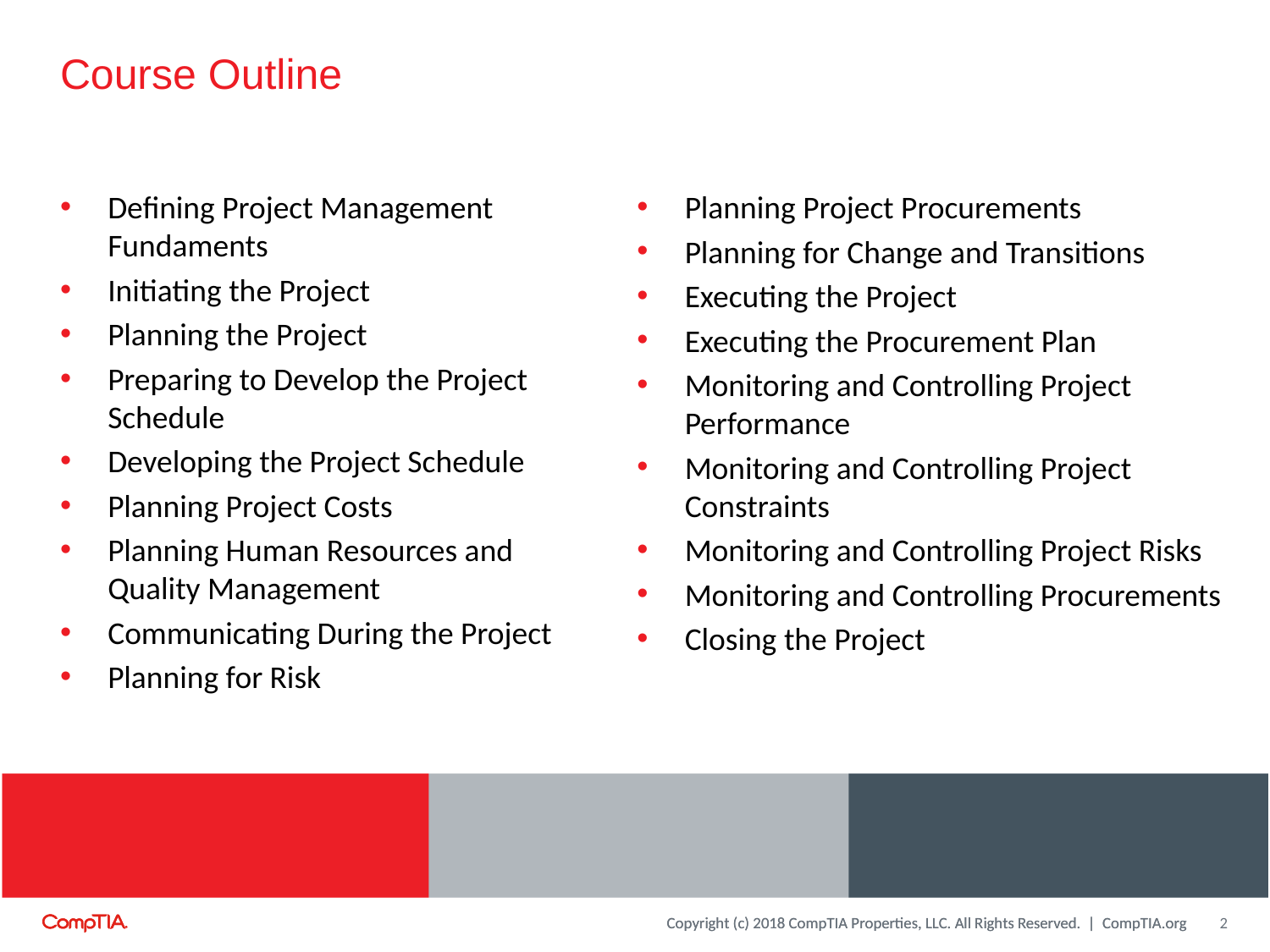

# Course Outline
Defining Project Management Fundaments
Initiating the Project
Planning the Project
Preparing to Develop the Project Schedule
Developing the Project Schedule
Planning Project Costs
Planning Human Resources and Quality Management
Communicating During the Project
Planning for Risk
Planning Project Procurements
Planning for Change and Transitions
Executing the Project
Executing the Procurement Plan
Monitoring and Controlling Project Performance
Monitoring and Controlling Project Constraints
Monitoring and Controlling Project Risks
Monitoring and Controlling Procurements
Closing the Project
2